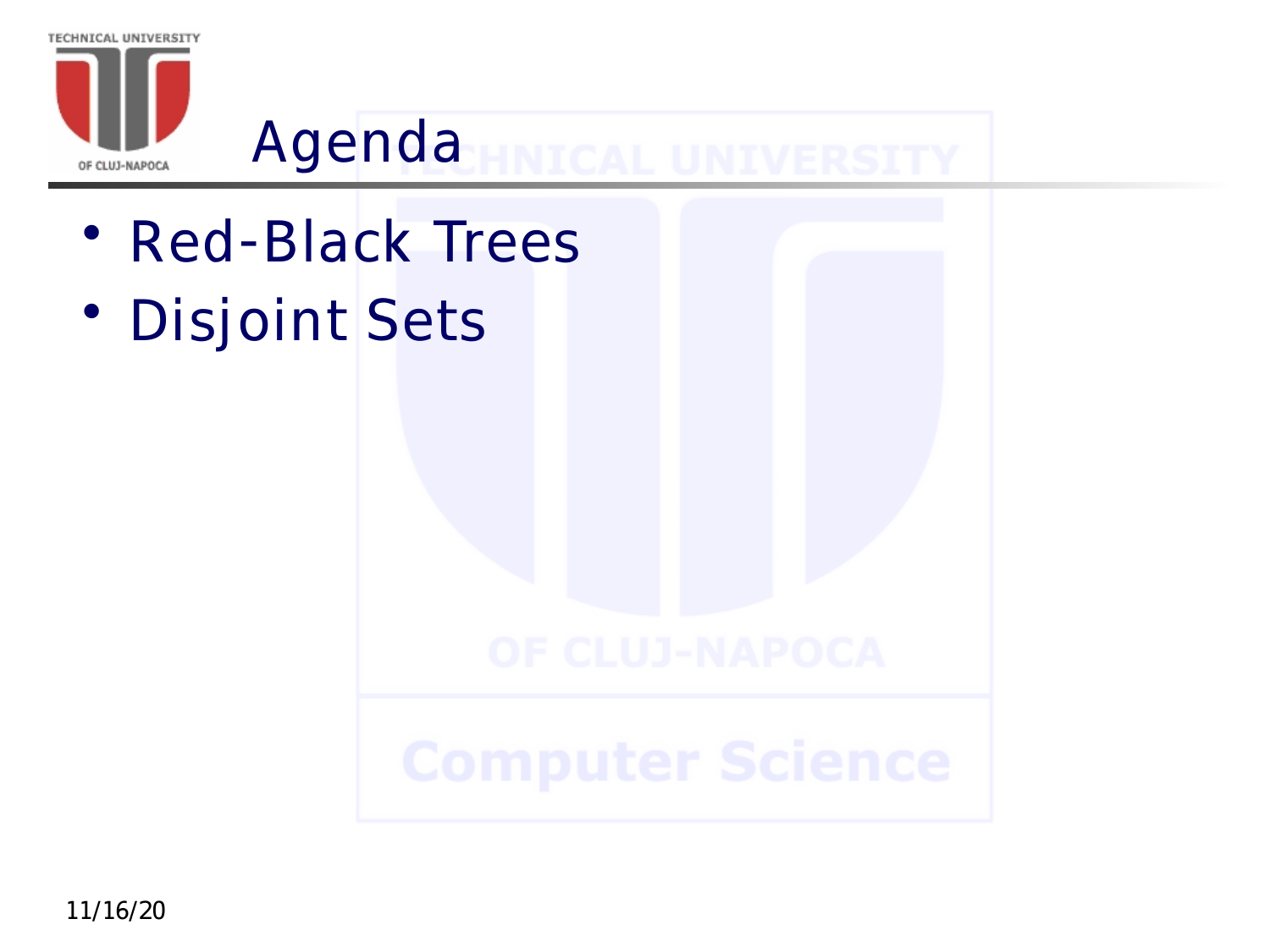

# Agenda
Red-Black Trees
Disjoint Sets

11/16/20